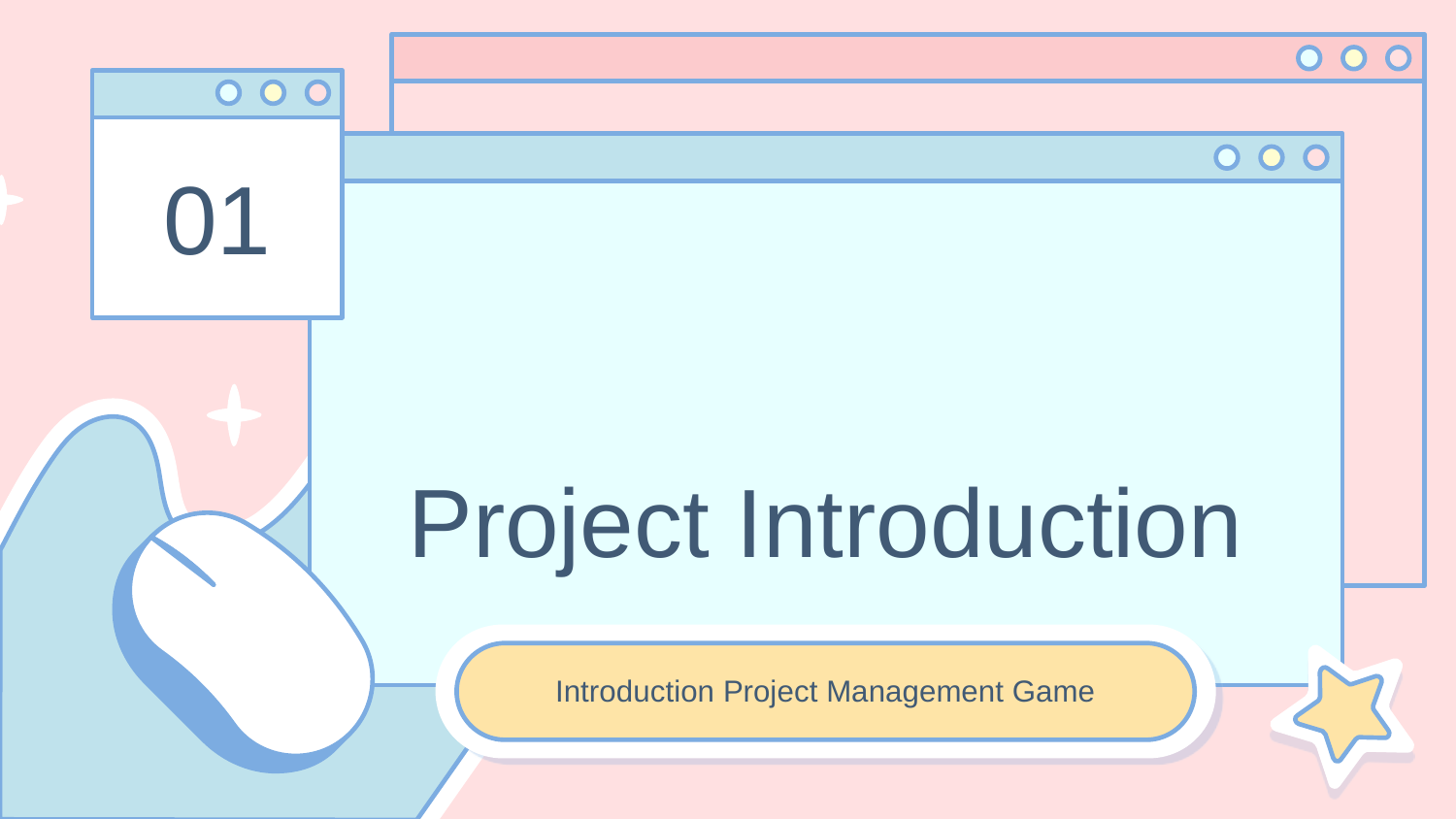

01
# Project Introduction

Introduction Project Management Game